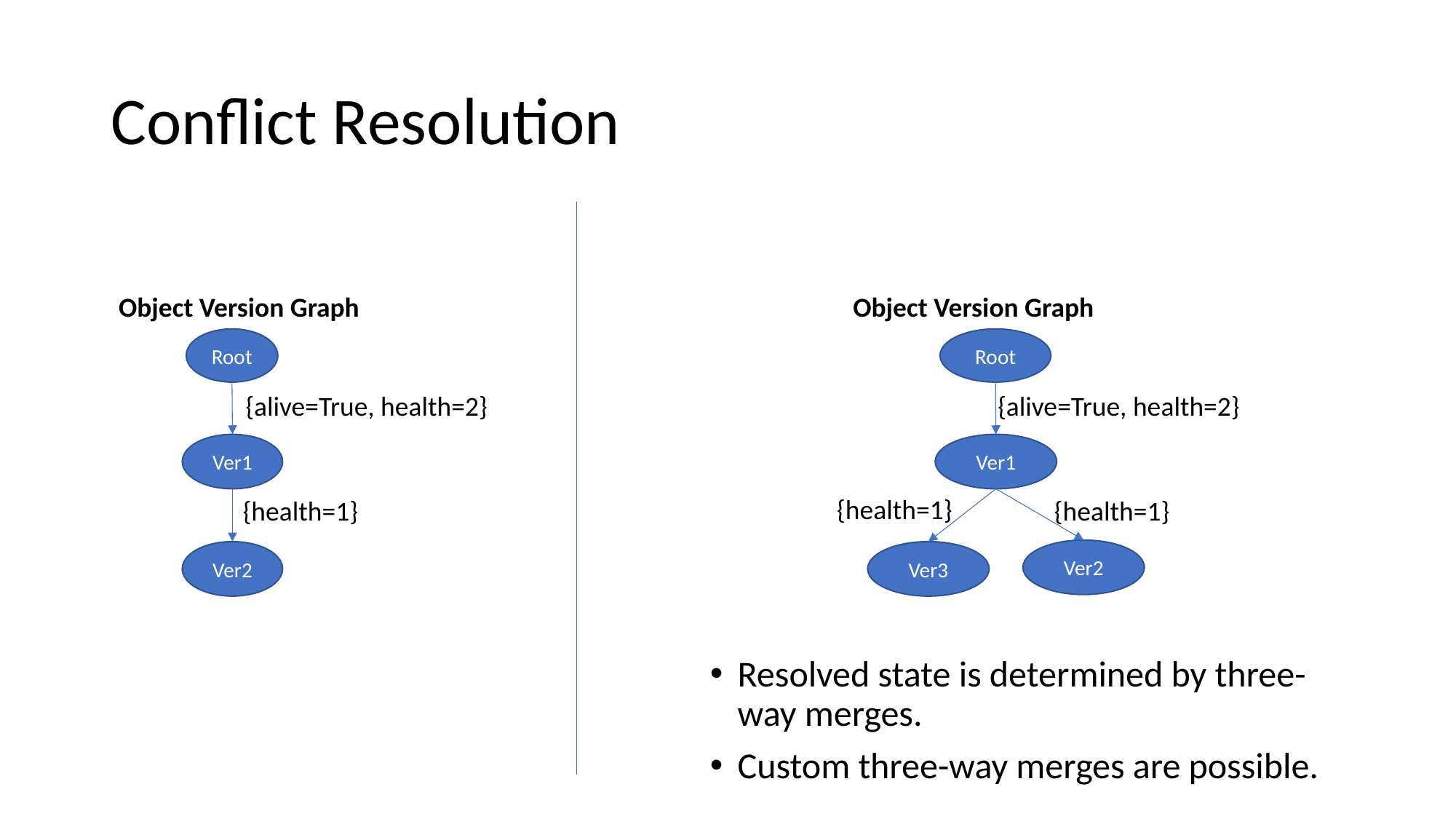

# Conflict Resolution
Object Version Graph
Object Version Graph
Root
Root
{alive=True, health=2}
{alive=True, health=2}
Ver1
Ver1
{health=1}
{health=1}
{health=1}
Ver2
Ver2
Ver3
Resolved state is determined by three-way merges.
Custom three-way merges are possible.